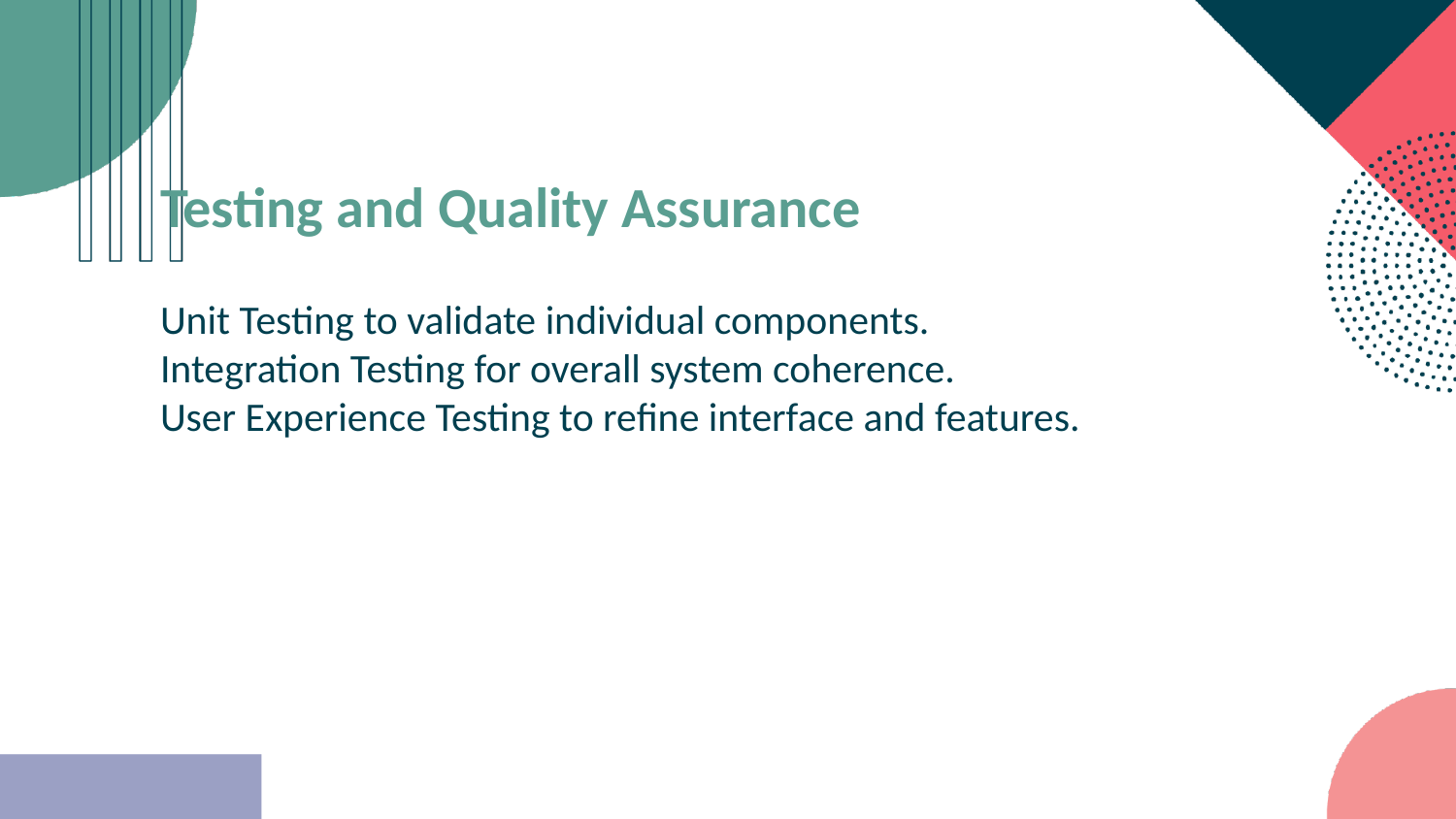

Testing and Quality Assurance
Unit Testing to validate individual components.
Integration Testing for overall system coherence.
User Experience Testing to refine interface and features.